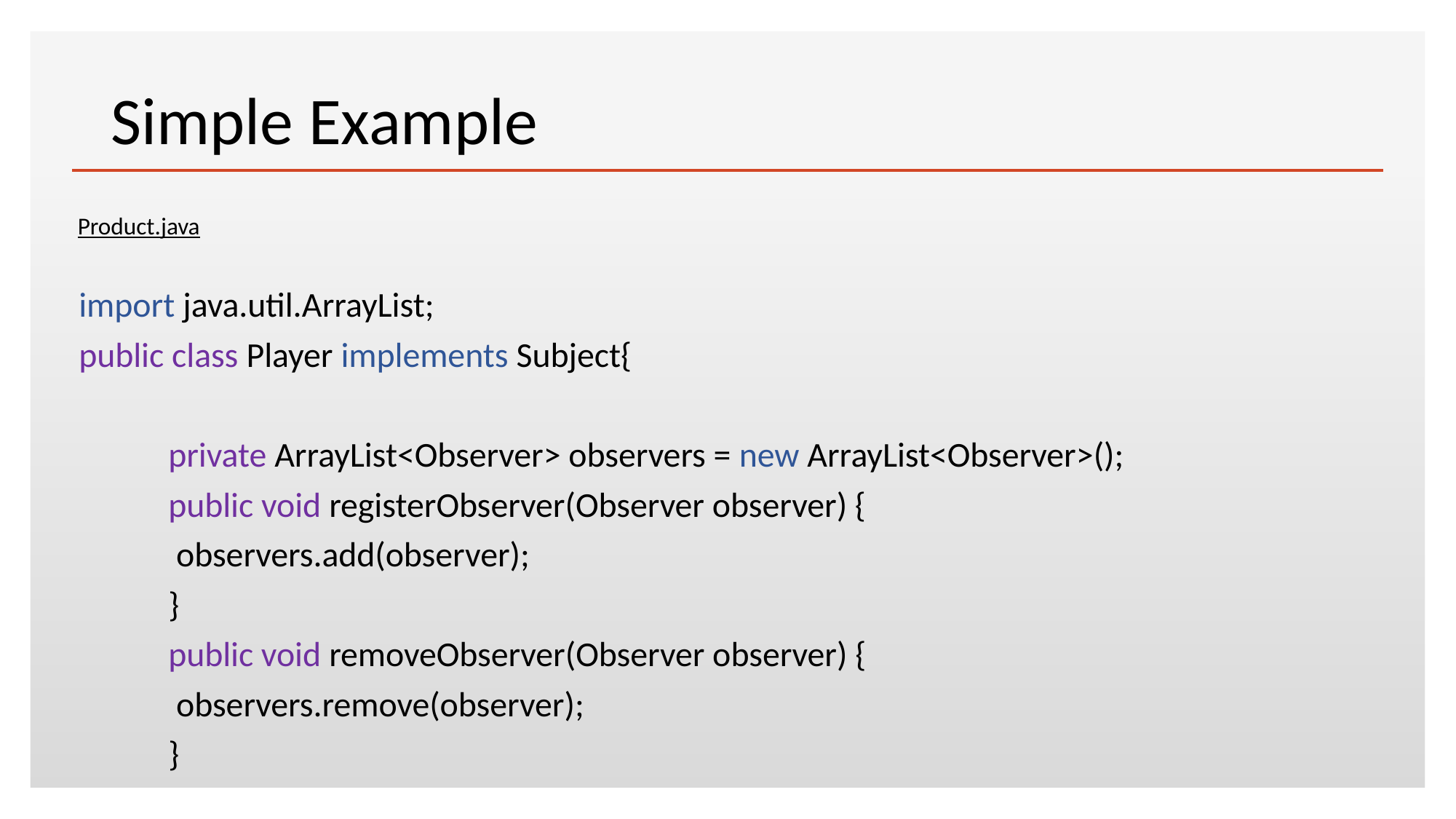

# Simple Example
Product.java
import java.util.ArrayList;
public class Player implements Subject{

	private ArrayList<Observer> observers = new ArrayList<Observer>();
	public void registerObserver(Observer observer) {
		 observers.add(observer);
	}
	public void removeObserver(Observer observer) {
		 observers.remove(observer);
	}